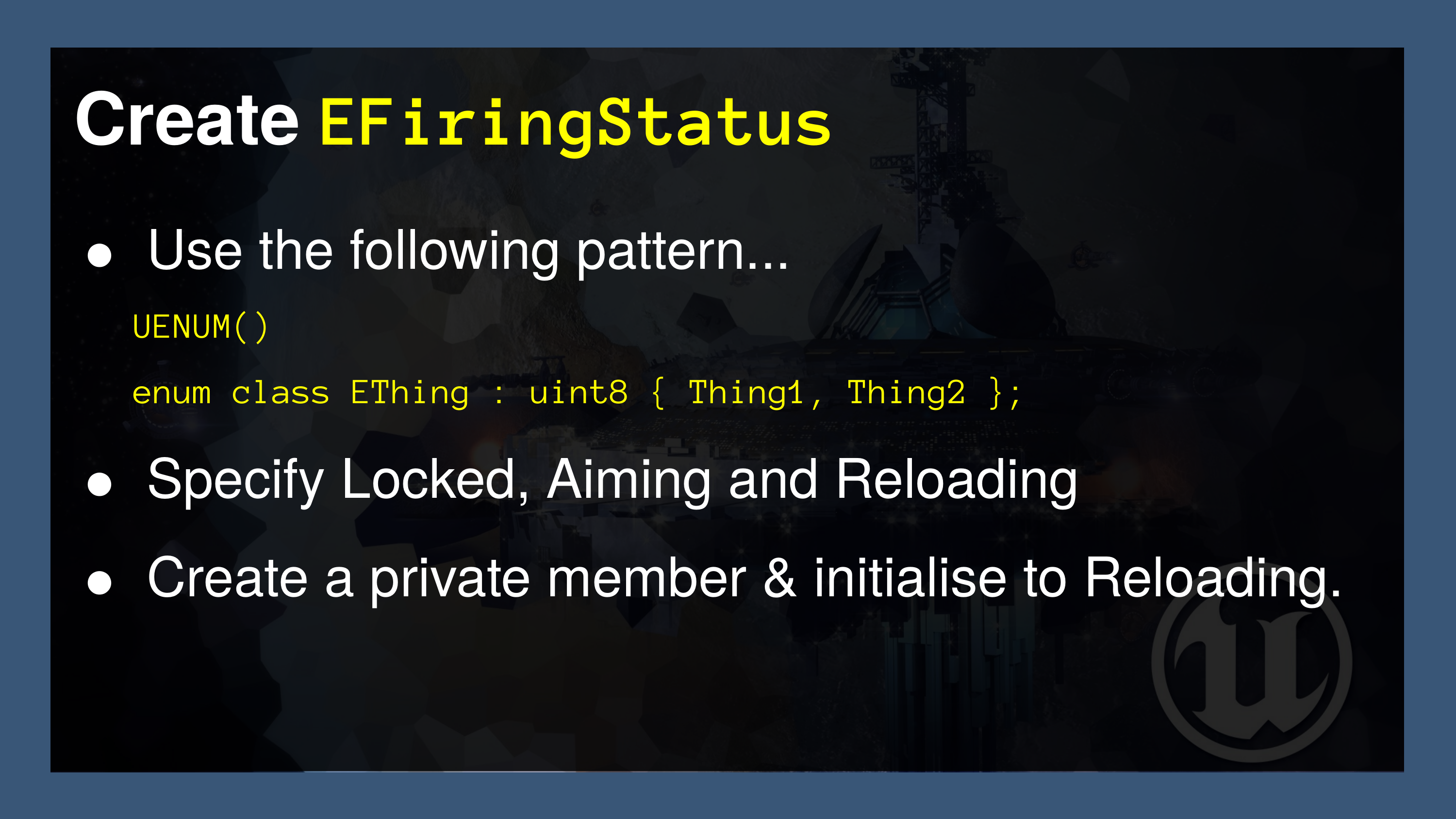

Create EFiringStatus
Use the following pattern...
   UENUM()
   enum class EThing : uint8 { Thing1, Thing2 };
Specify Locked, Aiming and Reloading
Create a private member & initialise to Reloading.